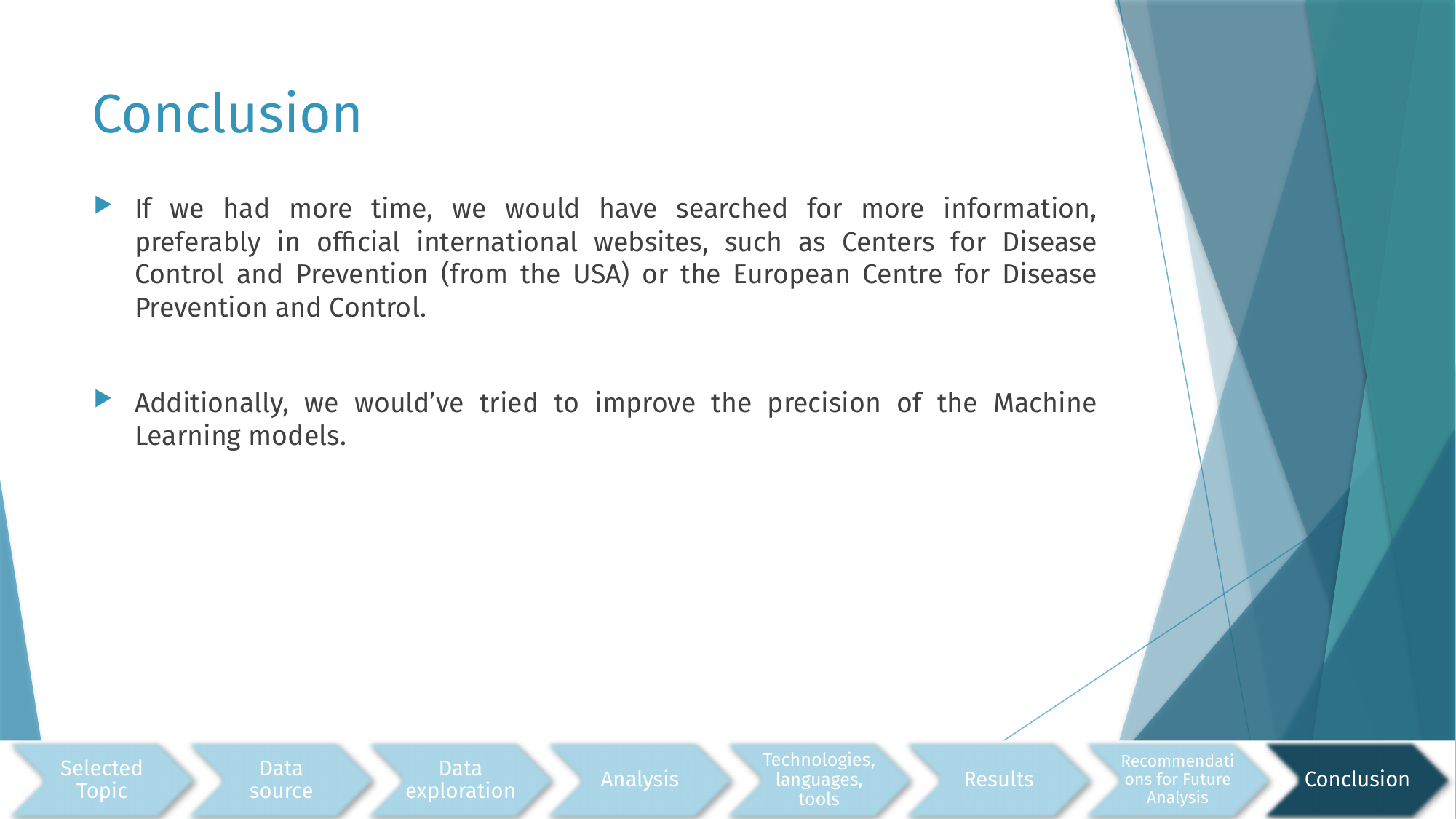

# Conclusion
If we had more time, we would have searched for more information, preferably in official international websites, such as Centers for Disease Control and Prevention (from the USA) or the European Centre for Disease Prevention and Control.

Additionally, we would’ve tried to improve the precision of the Machine Learning models.
Selected Topic
Data source
Data exploration
Analysis
Technologies, languages, tools
Results
Recommendations for Future Analysis
Conclusion